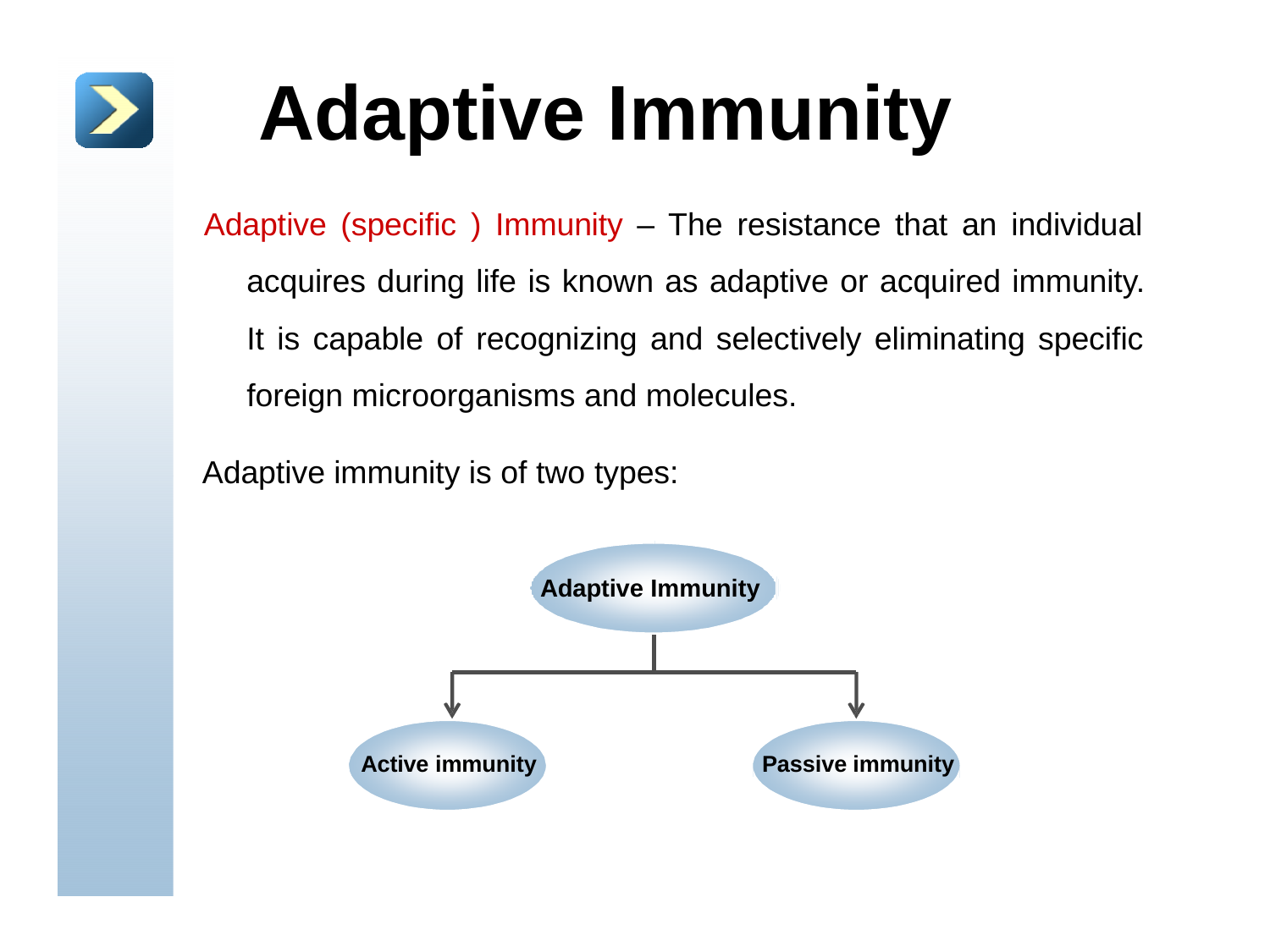

# Adaptive Immunity
Adaptive (specific ) Immunity – The resistance that an individual  acquires during life is known as adaptive or acquired immunity.  It is capable of recognizing and selectively eliminating specific  foreign microorganisms and molecules.

Adaptive immunity is of two types:

Adaptive Immunity

Active immunity
Passive immunity